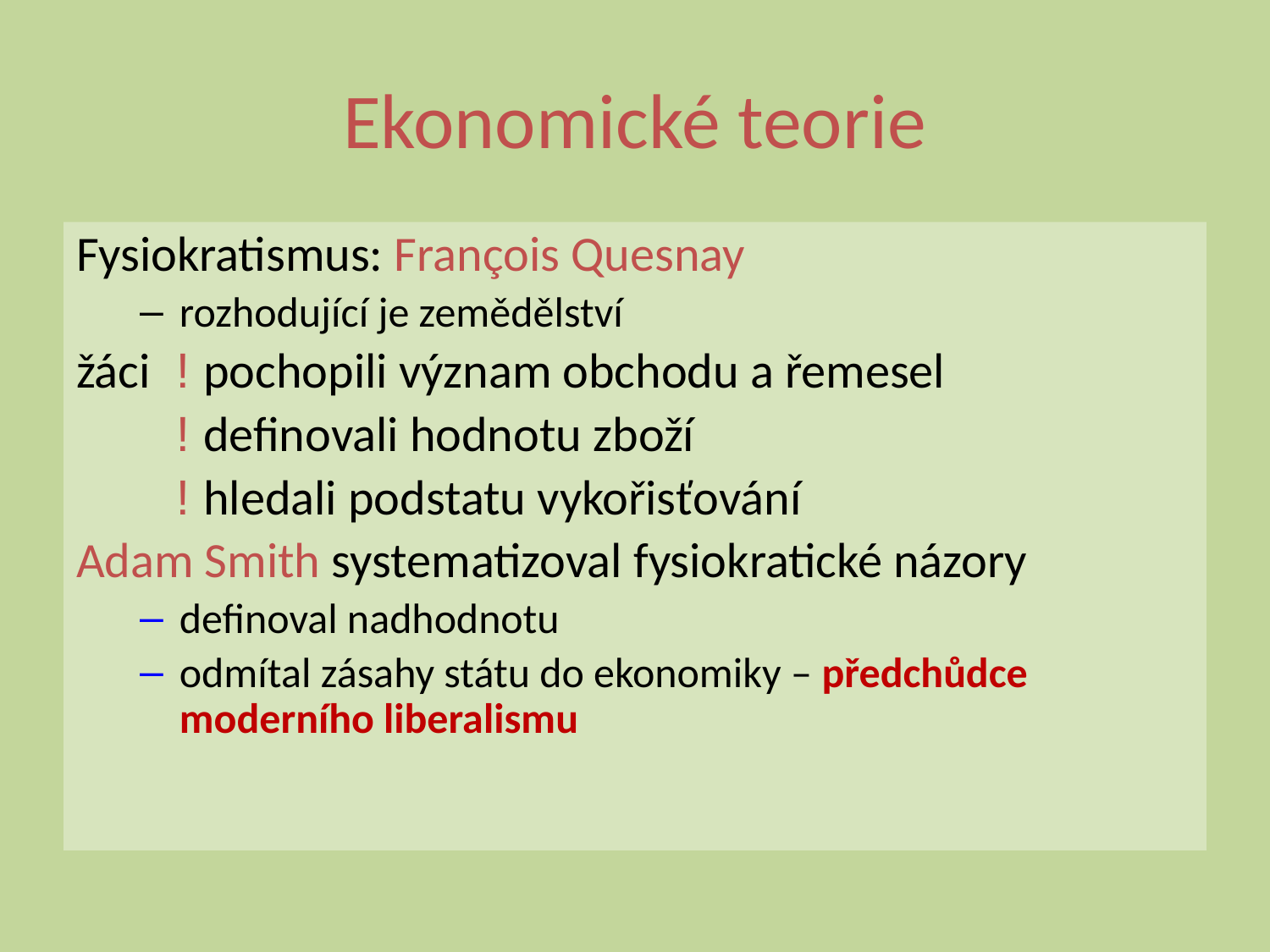

# Ekonomické teorie
Fysiokratismus: François Quesnay
rozhodující je zemědělství
žáci 	! pochopili význam obchodu a řemesel
      	! definovali hodnotu zboží
       	! hledali podstatu vykořisťování
Adam Smith systematizoval fysiokratické názory
definoval nadhodnotu
odmítal zásahy státu do ekonomiky – předchůdce moderního liberalismu